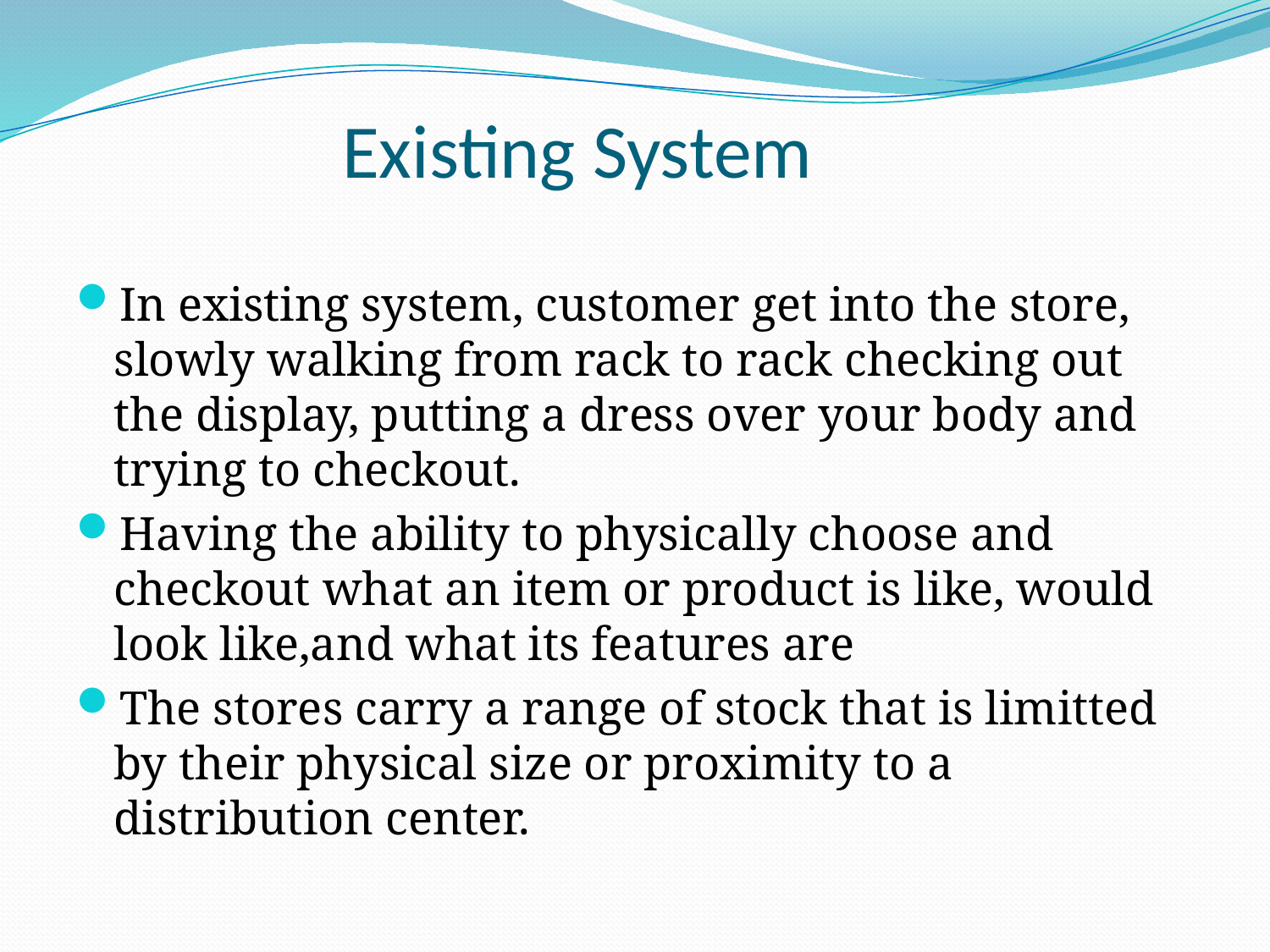

# Existing System
In existing system, customer get into the store, slowly walking from rack to rack checking out the display, putting a dress over your body and trying to checkout.
Having the ability to physically choose and checkout what an item or product is like, would look like,and what its features are
The stores carry a range of stock that is limitted  by their physical size or proximity to a distribution center.